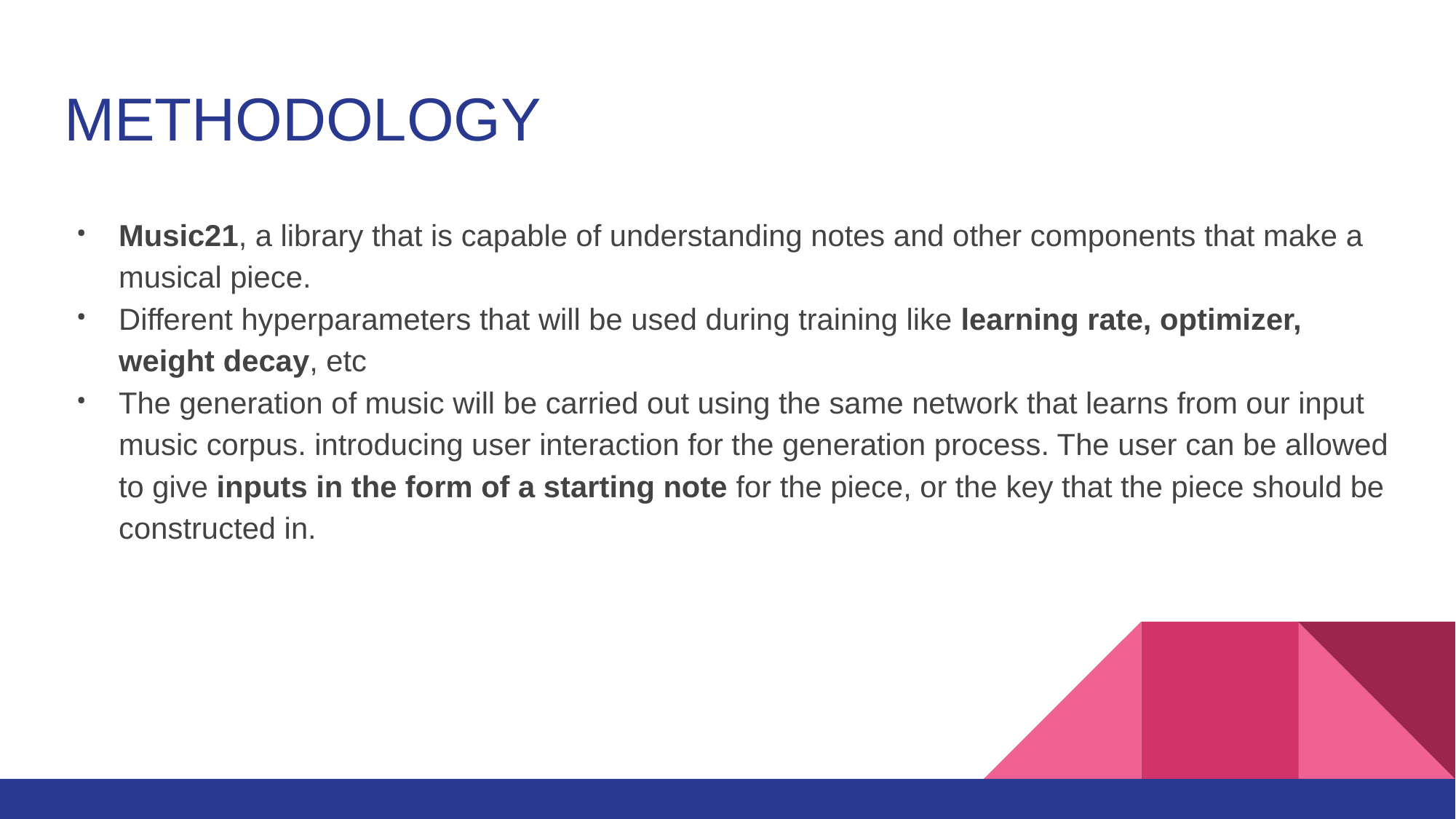

# METHODOLOGY

Music21, a library that is capable of understanding notes and other components that make a musical piece.
Different hyperparameters that will be used during training like learning rate, optimizer, weight decay, etc
The generation of music will be carried out using the same network that learns from our input music corpus. introducing user interaction for the generation process. The user can be allowed to give inputs in the form of a starting note for the piece, or the key that the piece should be constructed in.